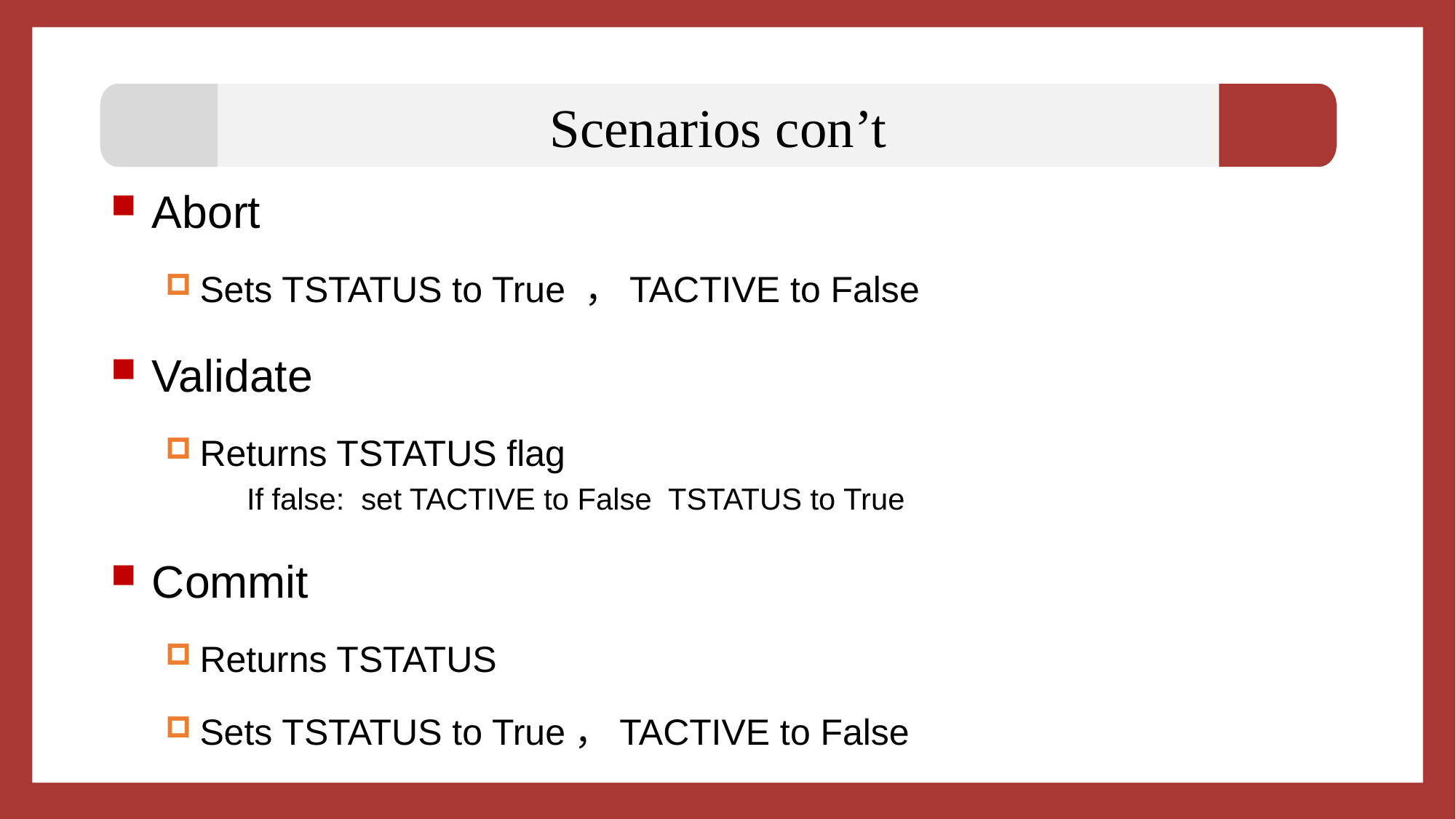

TSTATUS indicates whether the transaction is active (True)
TACTIVE is set when first transactional operation is executed within transaction.
Used directly by Commit, Abort, Validate instructions.
Scenarios con’t

Abort
Sets TSTATUS to True ，TACTIVE to False
Validate
Returns TSTATUS flag
    If false:  set TACTIVE to False  TSTATUS to True
Commit
Returns TSTATUS
Sets TSTATUS to True，TACTIVE to False